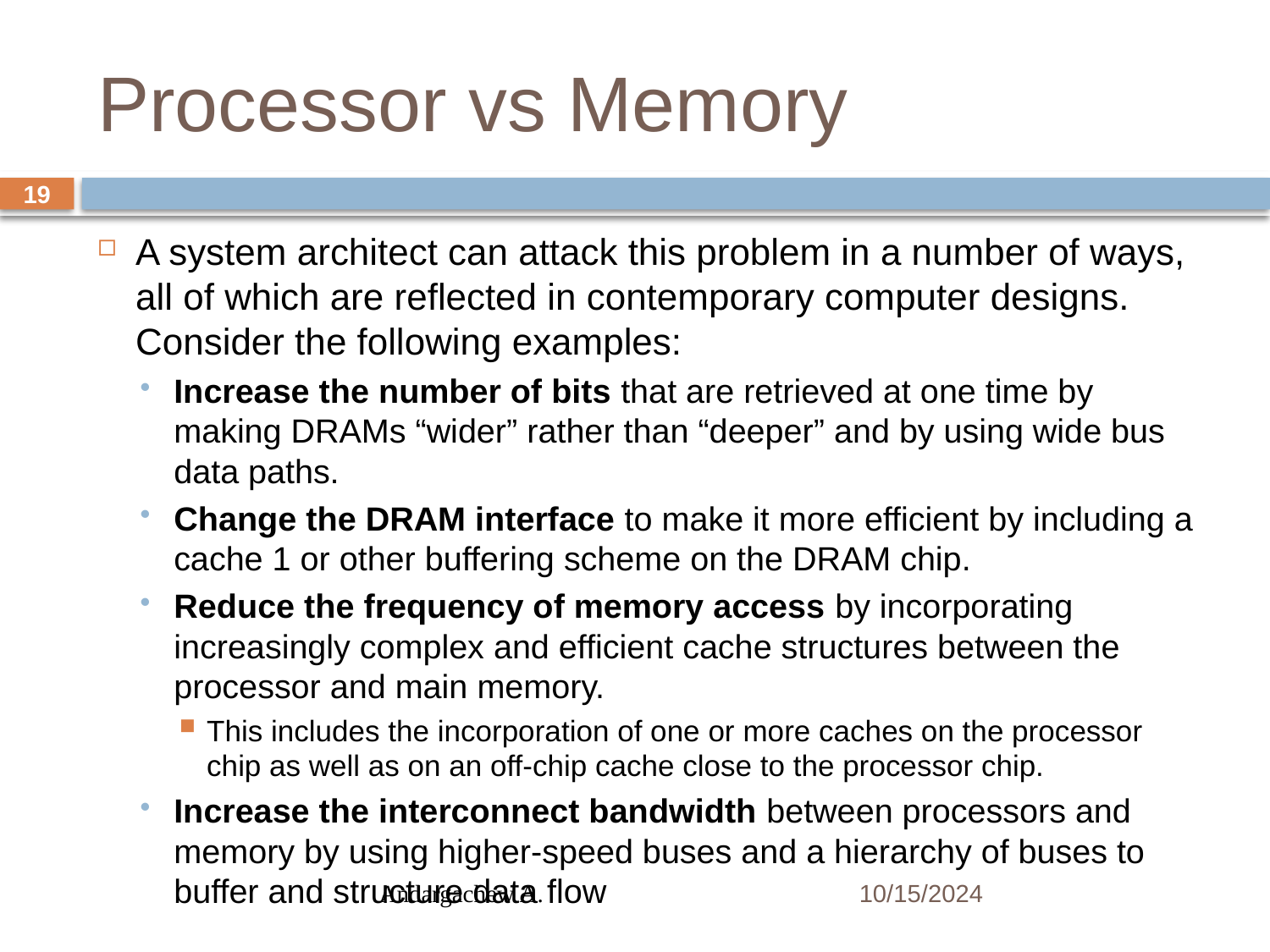

# Processor vs Memory
19
A system architect can attack this problem in a number of ways, all of which are reflected in contemporary computer designs. Consider the following examples:
Increase the number of bits that are retrieved at one time by making DRAMs “wider” rather than “deeper” and by using wide bus data paths.
Change the DRAM interface to make it more efficient by including a cache 1 or other buffering scheme on the DRAM chip.
Reduce the frequency of memory access by incorporating increasingly complex and efficient cache structures between the processor and main memory.
This includes the incorporation of one or more caches on the processor chip as well as on an off-chip cache close to the processor chip.
Increase the interconnect bandwidth between processors and memory by using higher-speed buses and a hierarchy of buses to buffer and structure data flow
Andargachew A.
10/15/2024